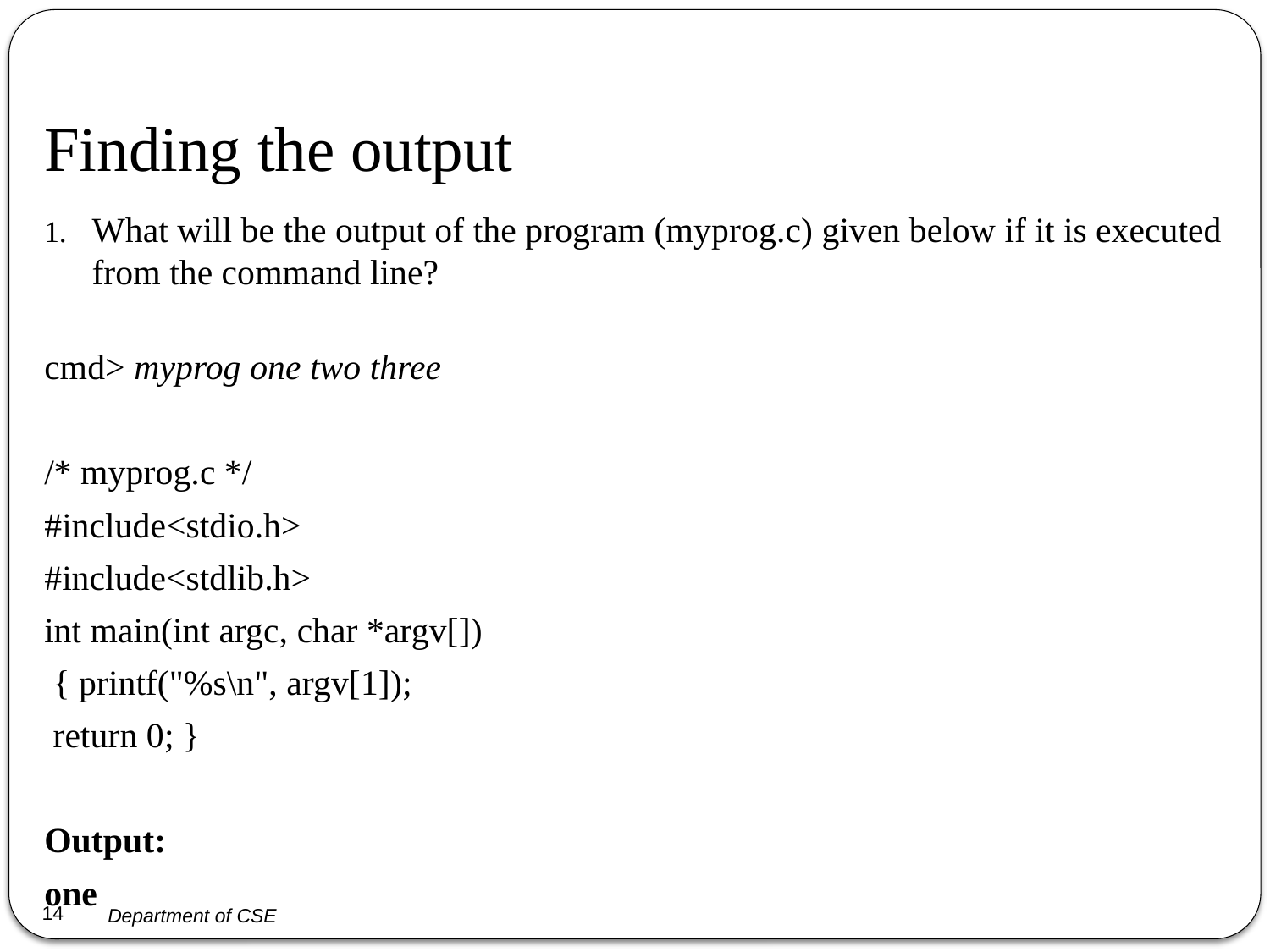

# Finding the output
What will be the output of the program (myprog.c) given below if it is executed from the command line?
cmd> myprog one two three

/* myprog.c */
#include<stdio.h>
#include<stdlib.h>
int main(int argc, char *argv[])
 { printf("%s\n", argv[1]);
 return 0; }

Output:
one
14
Department of CSE